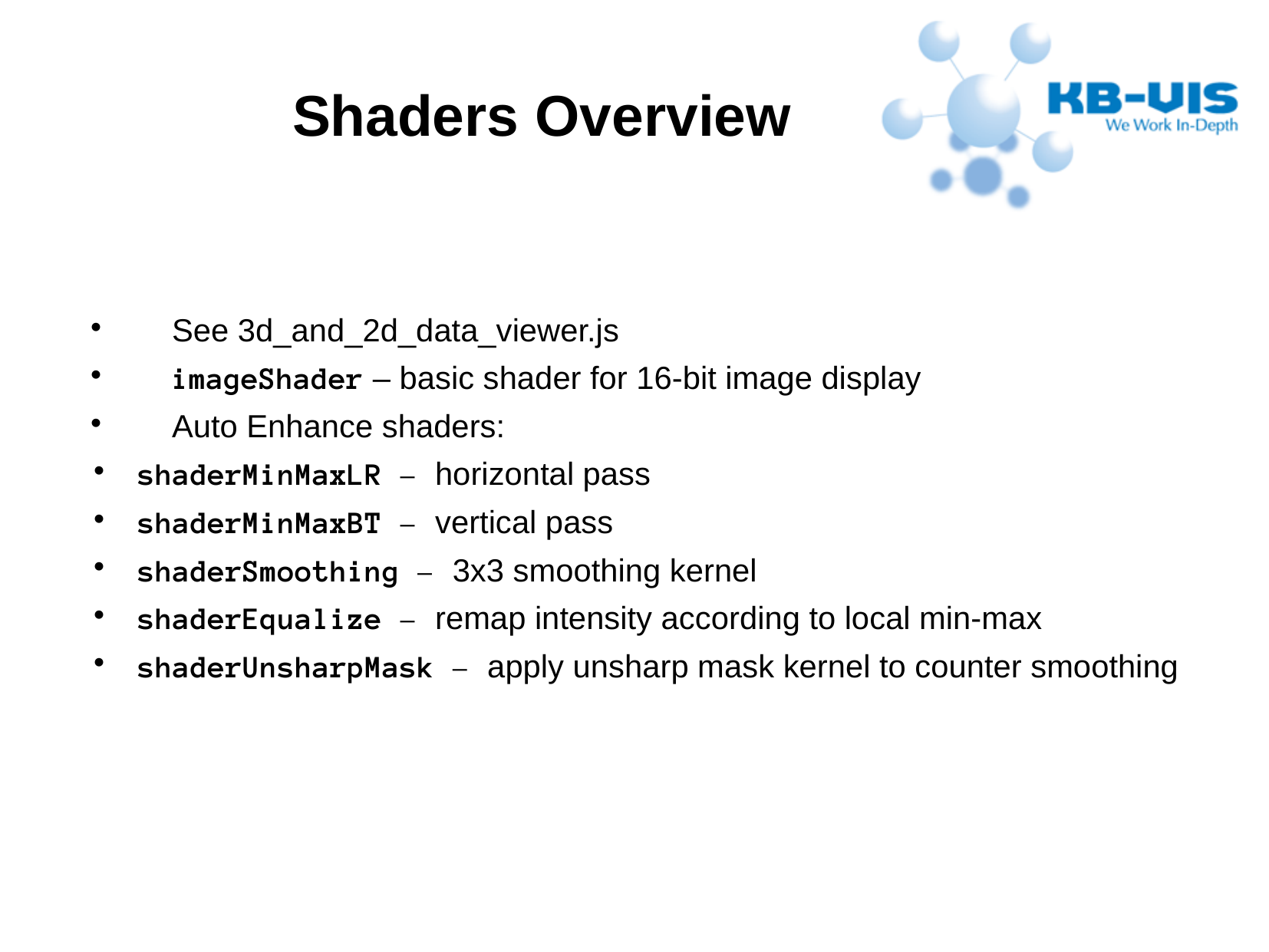

Shaders Overview

See 3d_and_2d_data_viewer.js
imageShader – basic shader for 16-bit image display
Auto Enhance shaders:
 shaderMinMaxLR – horizontal pass
 shaderMinMaxBT – vertical pass
 shaderSmoothing – 3x3 smoothing kernel
 shaderEqualize – remap intensity according to local min-max
 shaderUnsharpMask – apply unsharp mask kernel to counter smoothing